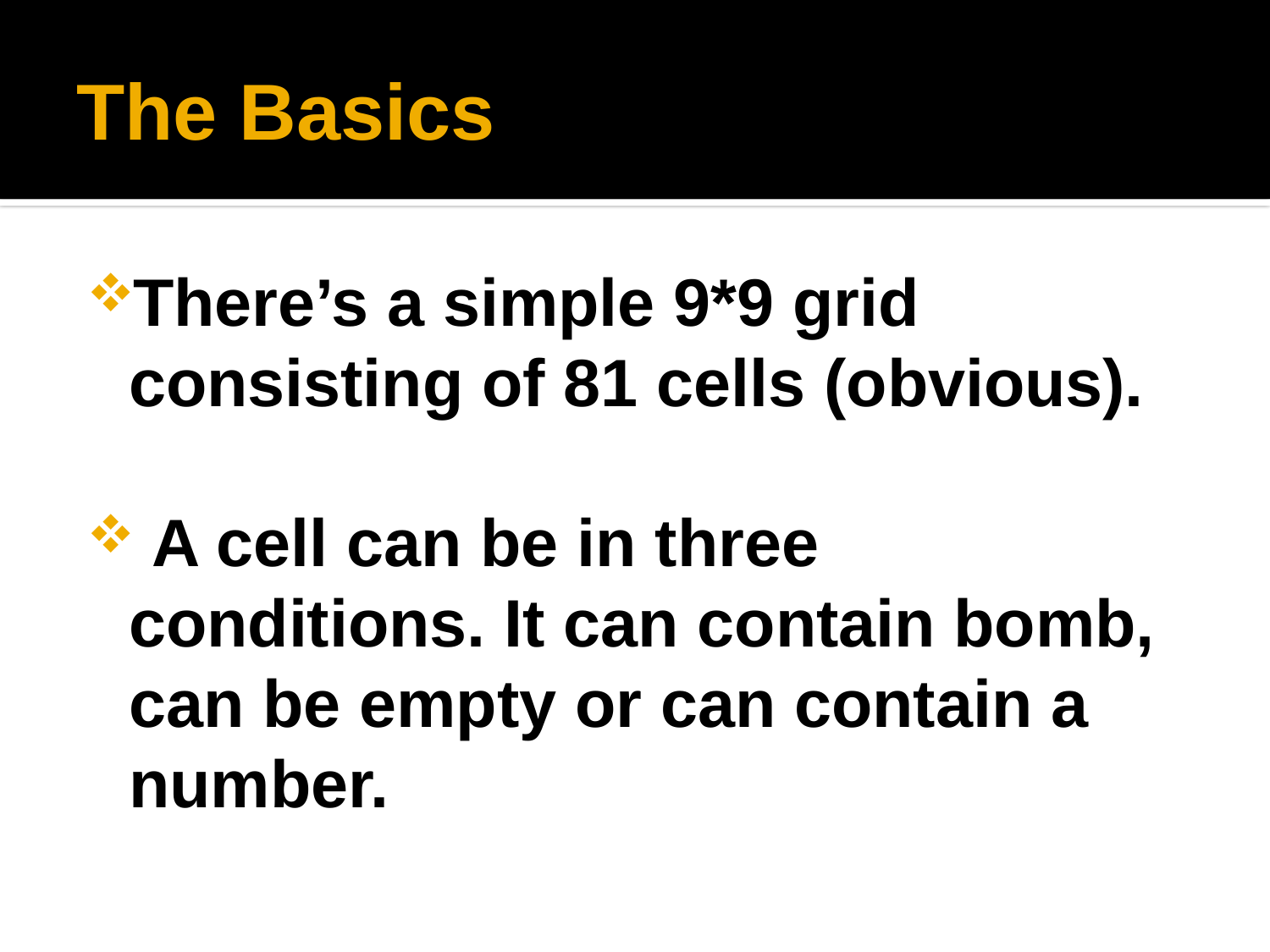

# The Basics
There’s a simple 9*9 grid consisting of 81 cells (obvious).

 A cell can be in three conditions. It can contain bomb, can be empty or can contain a number.